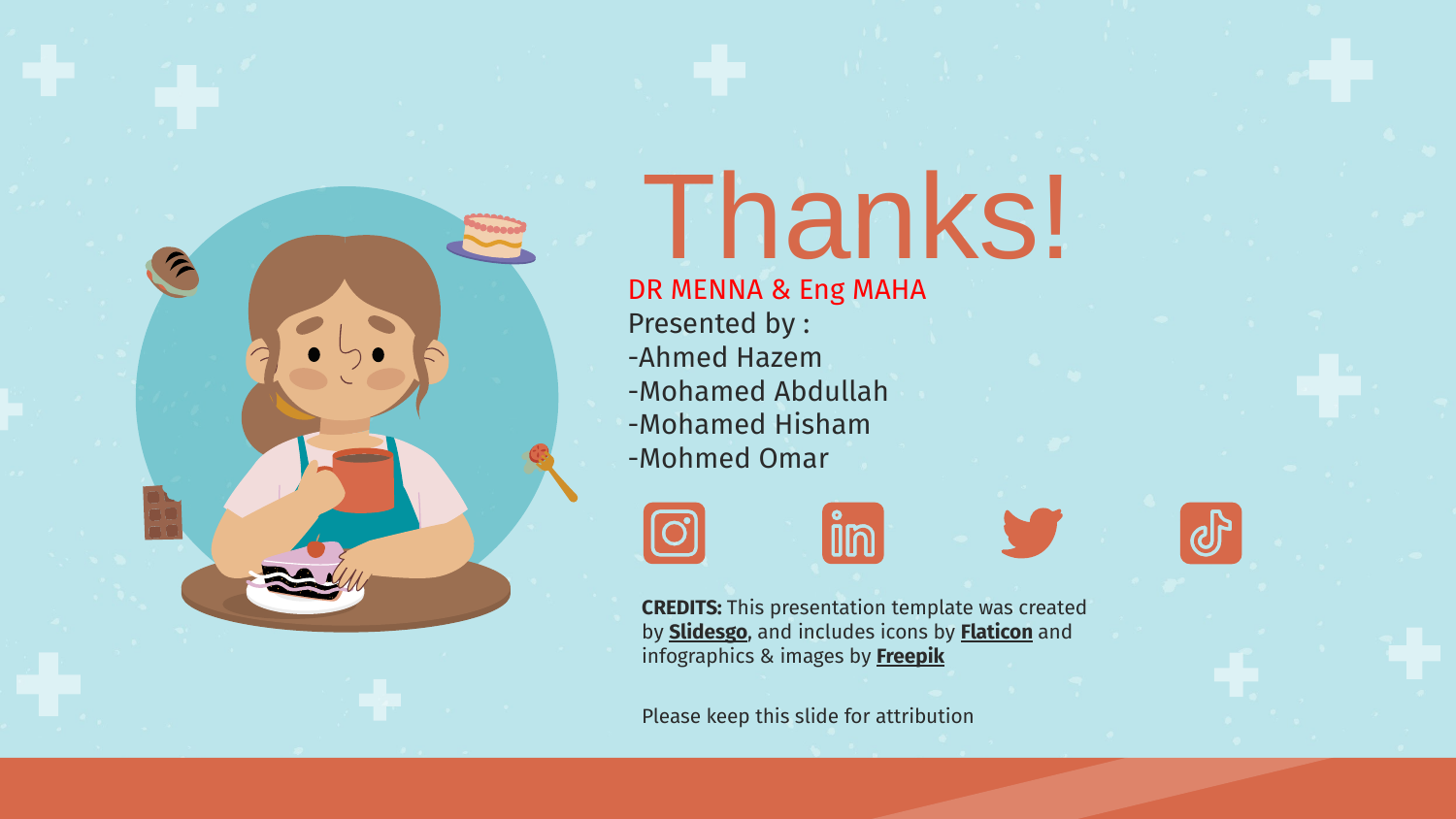

Thanks!

# DR MENNA & Eng MAHA
Presented by :
-Ahmed Hazem
-Mohamed Abdullah
-Mohamed Hisham
-Mohmed Omar

Please keep this slide for attribution